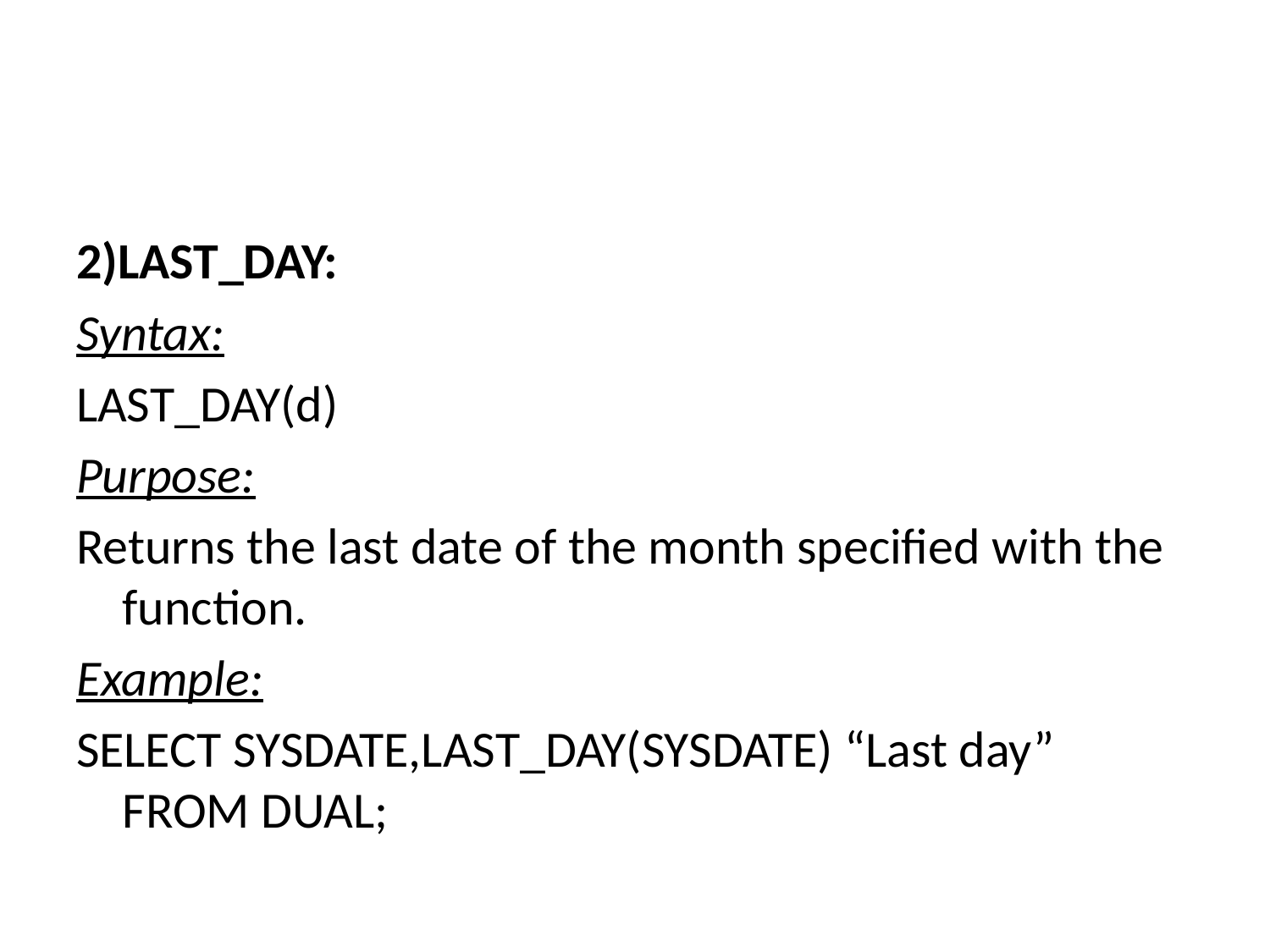

#
2)LAST_DAY:
Syntax:
LAST_DAY(d)
Purpose:
Returns the last date of the month specified with the function.
Example:
SELECT SYSDATE,LAST_DAY(SYSDATE) “Last day” FROM DUAL;